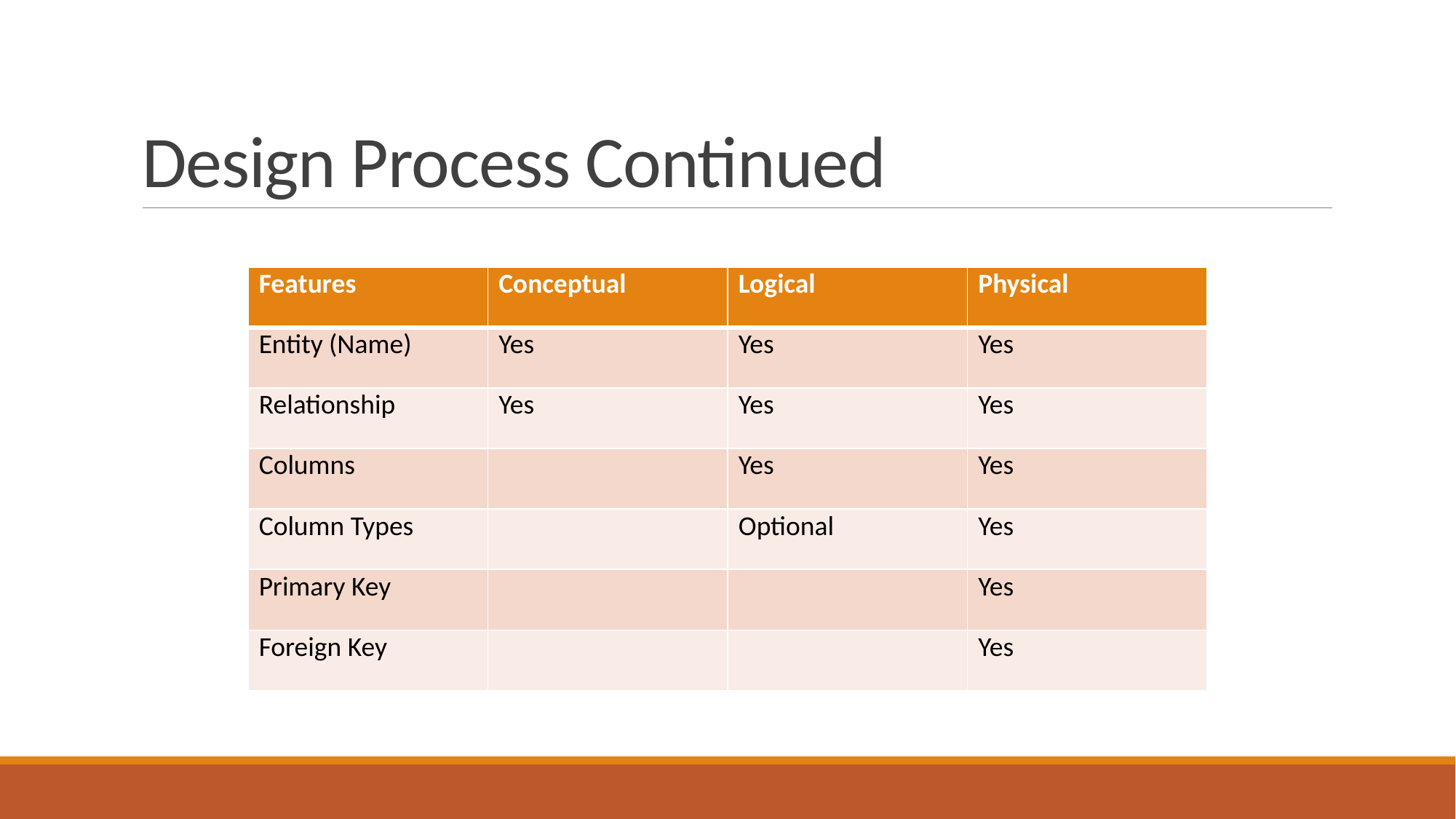

# Design Process Continued
| Features | Conceptual | Logical | Physical |
| --- | --- | --- | --- |
| Entity (Name) | Yes | Yes | Yes |
| Relationship | Yes | Yes | Yes |
| Columns |  | Yes | Yes |
| Column Types |  | Optional | Yes |
| Primary Key |  |  | Yes |
| Foreign Key |  |  | Yes |